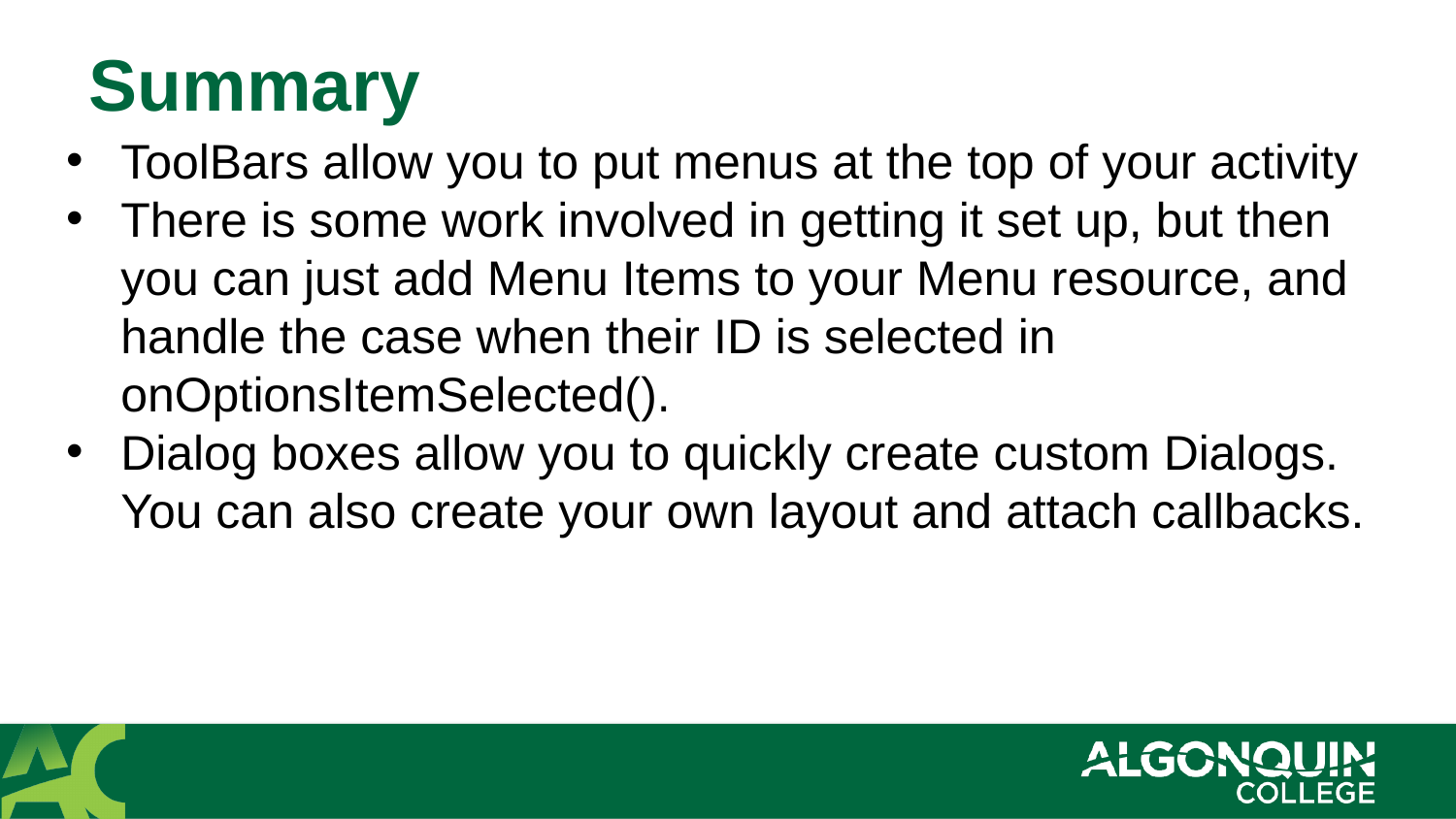

# Summary
ToolBars allow you to put menus at the top of your activity
There is some work involved in getting it set up, but then you can just add Menu Items to your Menu resource, and handle the case when their ID is selected in onOptionsItemSelected().
Dialog boxes allow you to quickly create custom Dialogs. You can also create your own layout and attach callbacks.